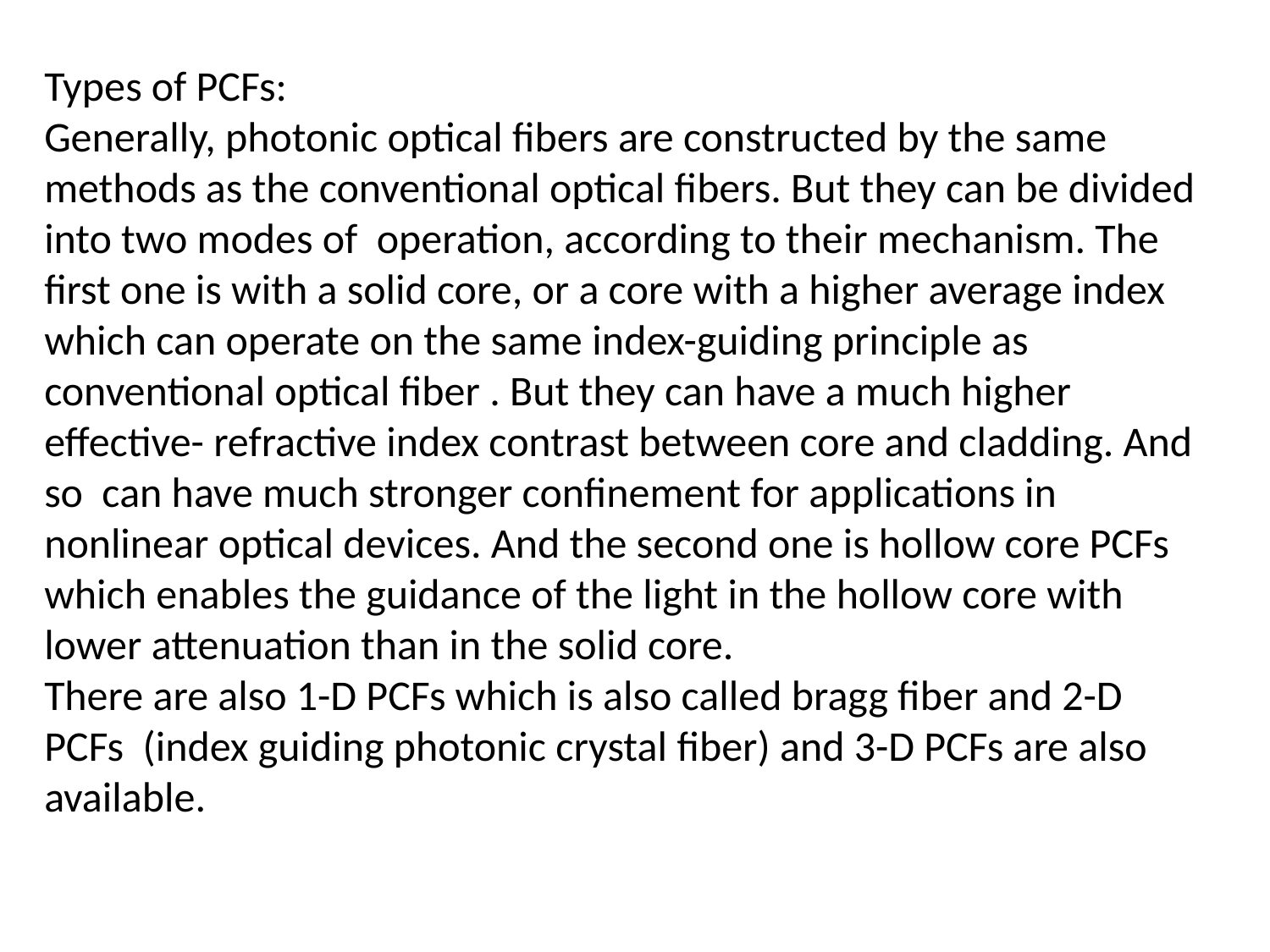

Types of PCFs:
Generally, photonic optical fibers are constructed by the same methods as the conventional optical fibers. But they can be divided into two modes of  operation, according to their mechanism. The first one is with a solid core, or a core with a higher average index  which can operate on the same index-guiding principle as conventional optical fiber . But they can have a much higher effective- refractive index contrast between core and cladding. And so  can have much stronger confinement for applications in nonlinear optical devices. And the second one is hollow core PCFs  which enables the guidance of the light in the hollow core with lower attenuation than in the solid core.
There are also 1-D PCFs which is also called bragg fiber and 2-D PCFs  (index guiding photonic crystal fiber) and 3-D PCFs are also available.